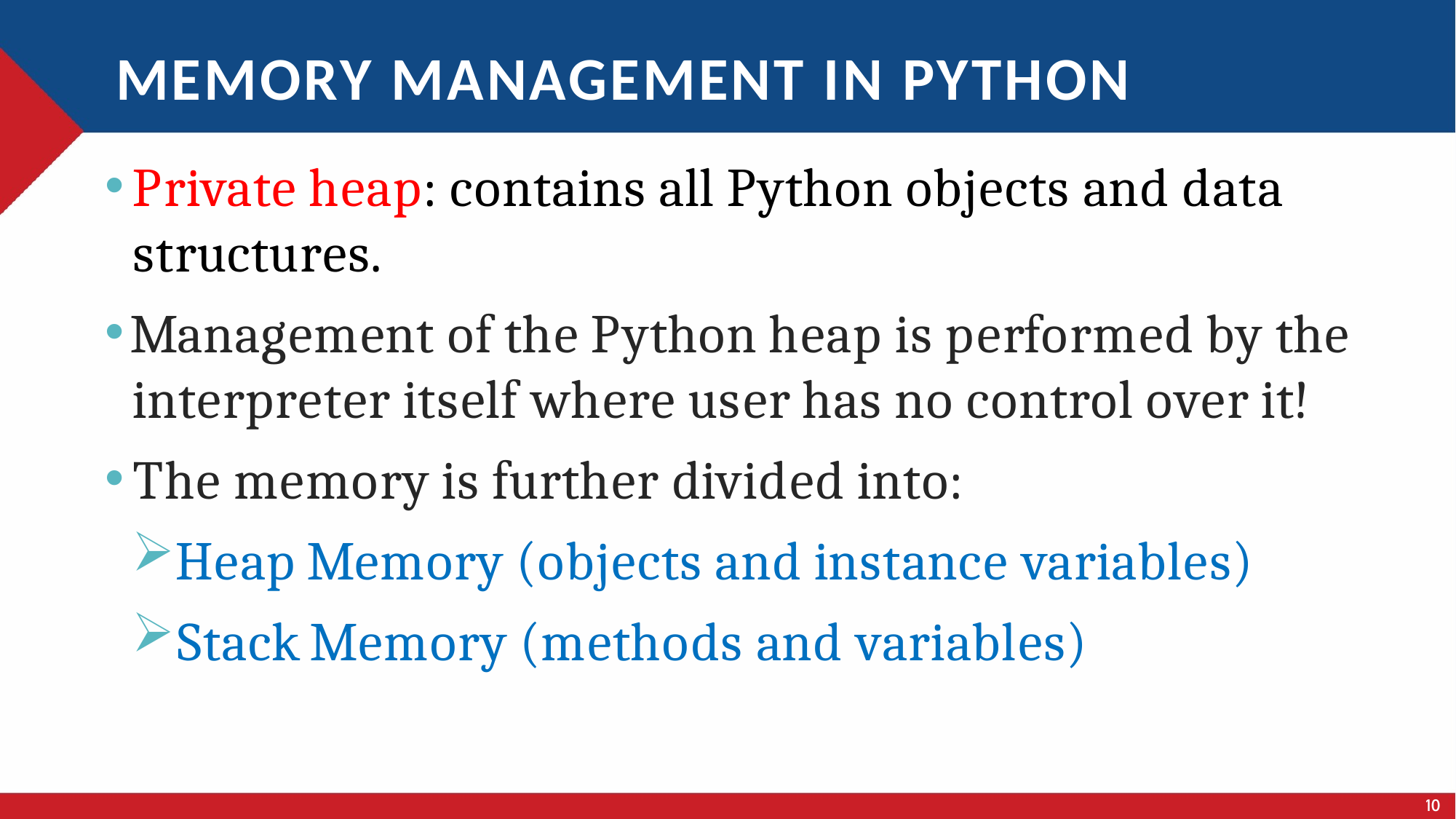

# memory management in python
Private heap: contains all Python objects and data structures.
Management of the Python heap is performed by the interpreter itself where user has no control over it!
The memory is further divided into:
Heap Memory (objects and instance variables)
Stack Memory (methods and variables)
10